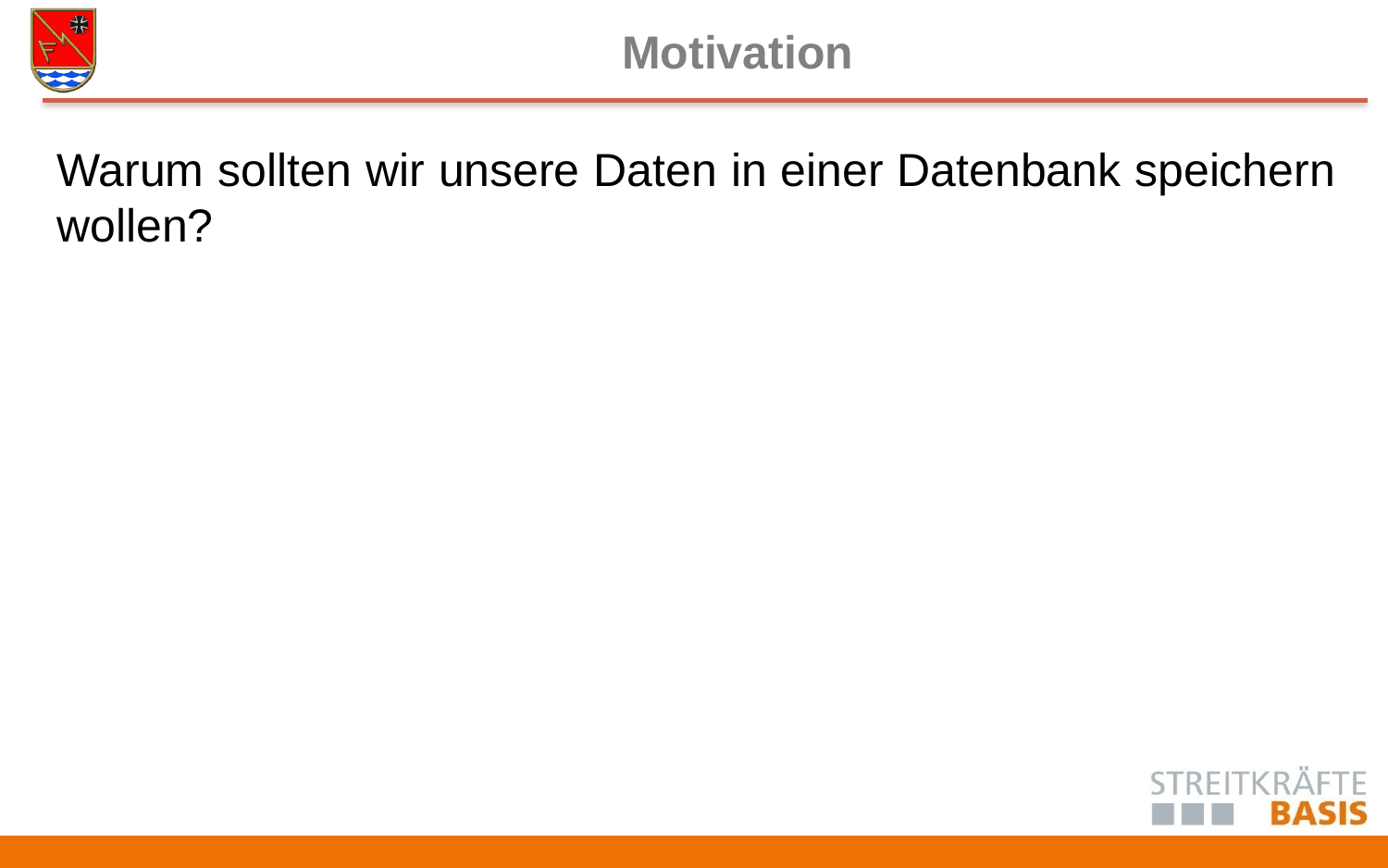

# Motivation
Warum sollten wir unsere Daten in einer Datenbank speichern wollen?